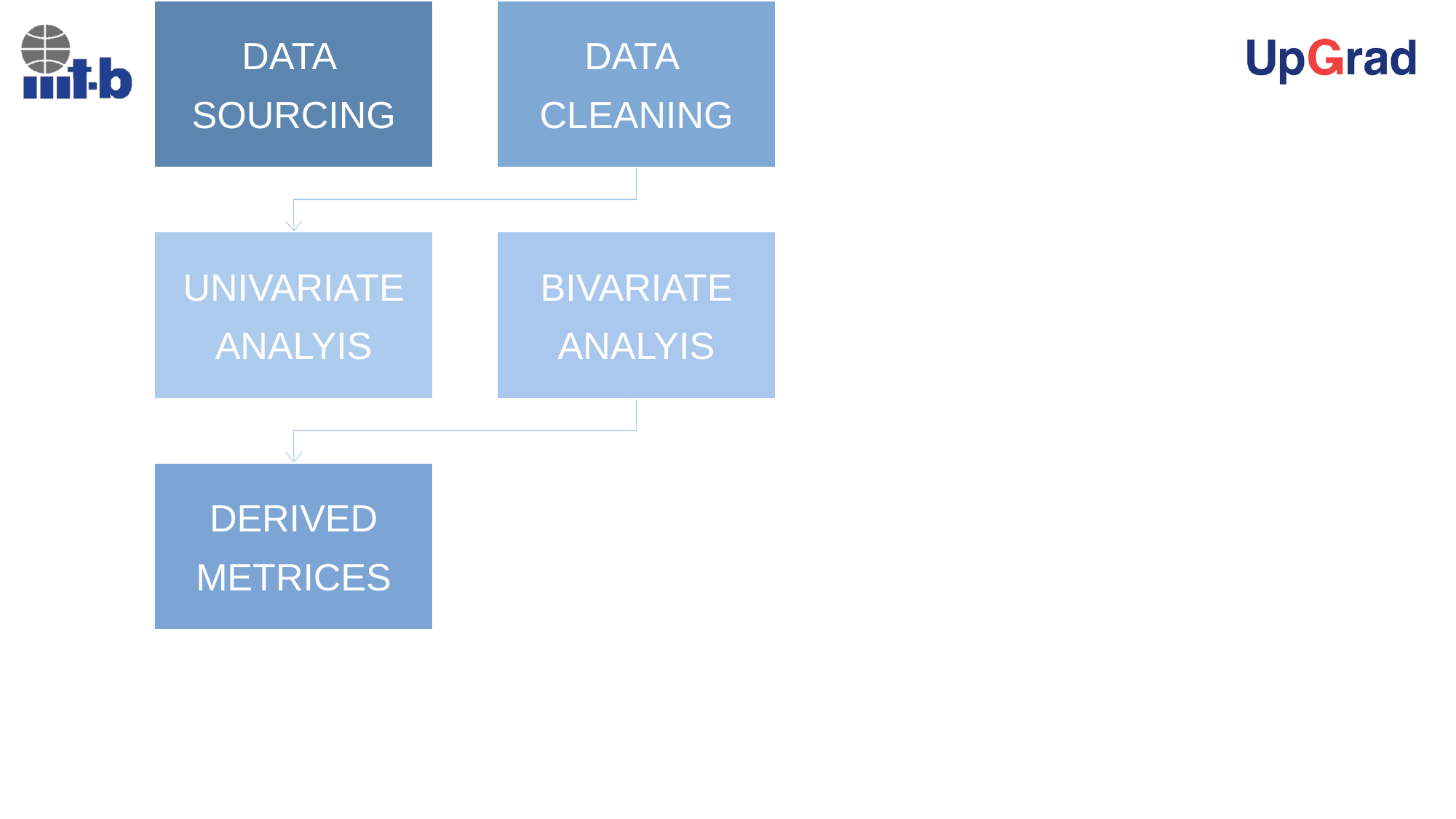

# FlowChart :

DATA
SOURCING

DATA
CLEANING

UNIVARIATE
ANALYIS

BIVARIATE
ANALYIS
DERIVED
METRICES